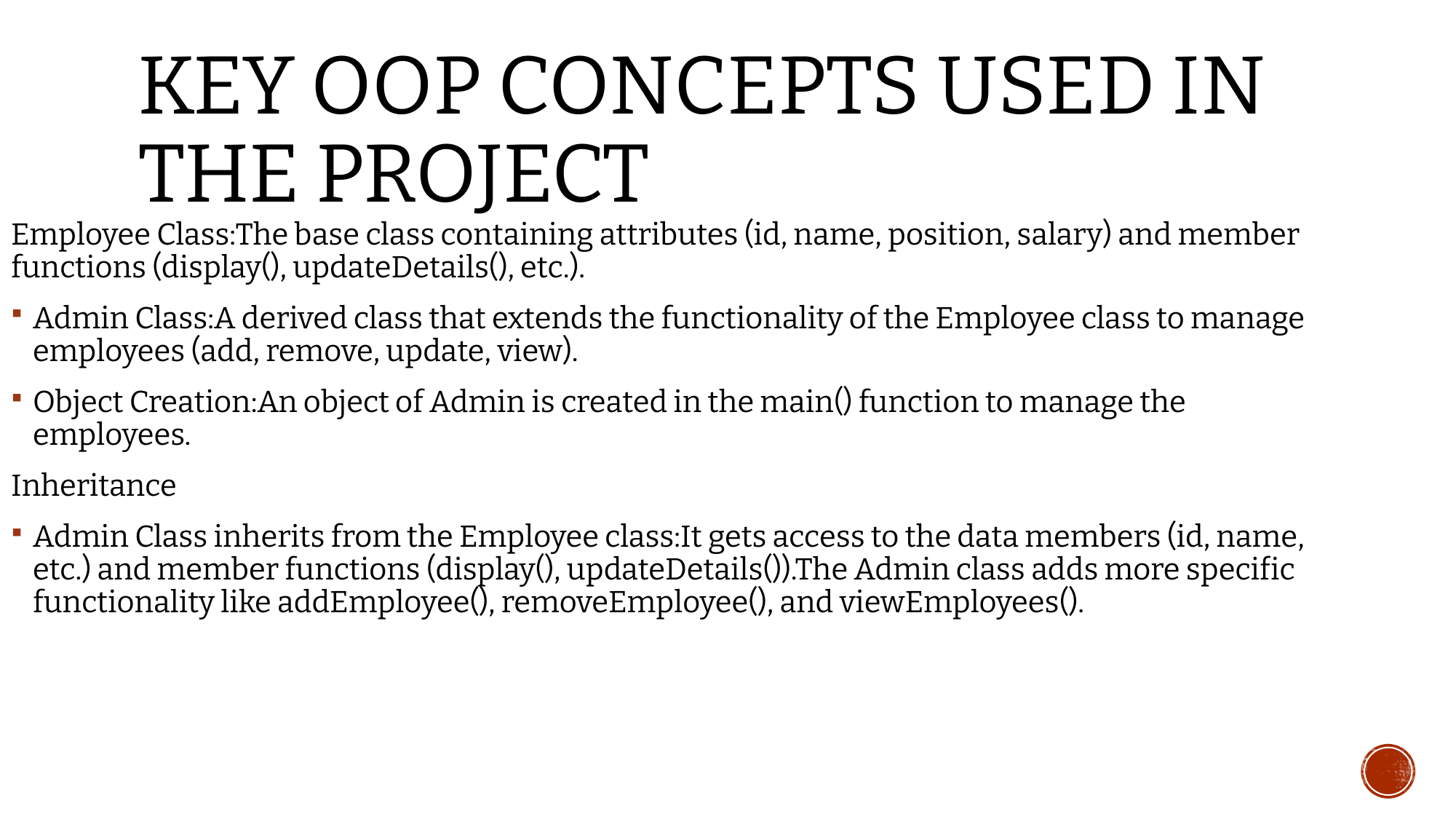

# Key OOP concepts used in the project
Employee Class:The base class containing attributes (id, name, position, salary) and member functions (display(), updateDetails(), etc.).
Admin Class:A derived class that extends the functionality of the Employee class to manage employees (add, remove, update, view).
Object Creation:An object of Admin is created in the main() function to manage the employees.
Inheritance
Admin Class inherits from the Employee class:It gets access to the data members (id, name, etc.) and member functions (display(), updateDetails()).The Admin class adds more specific functionality like addEmployee(), removeEmployee(), and viewEmployees().